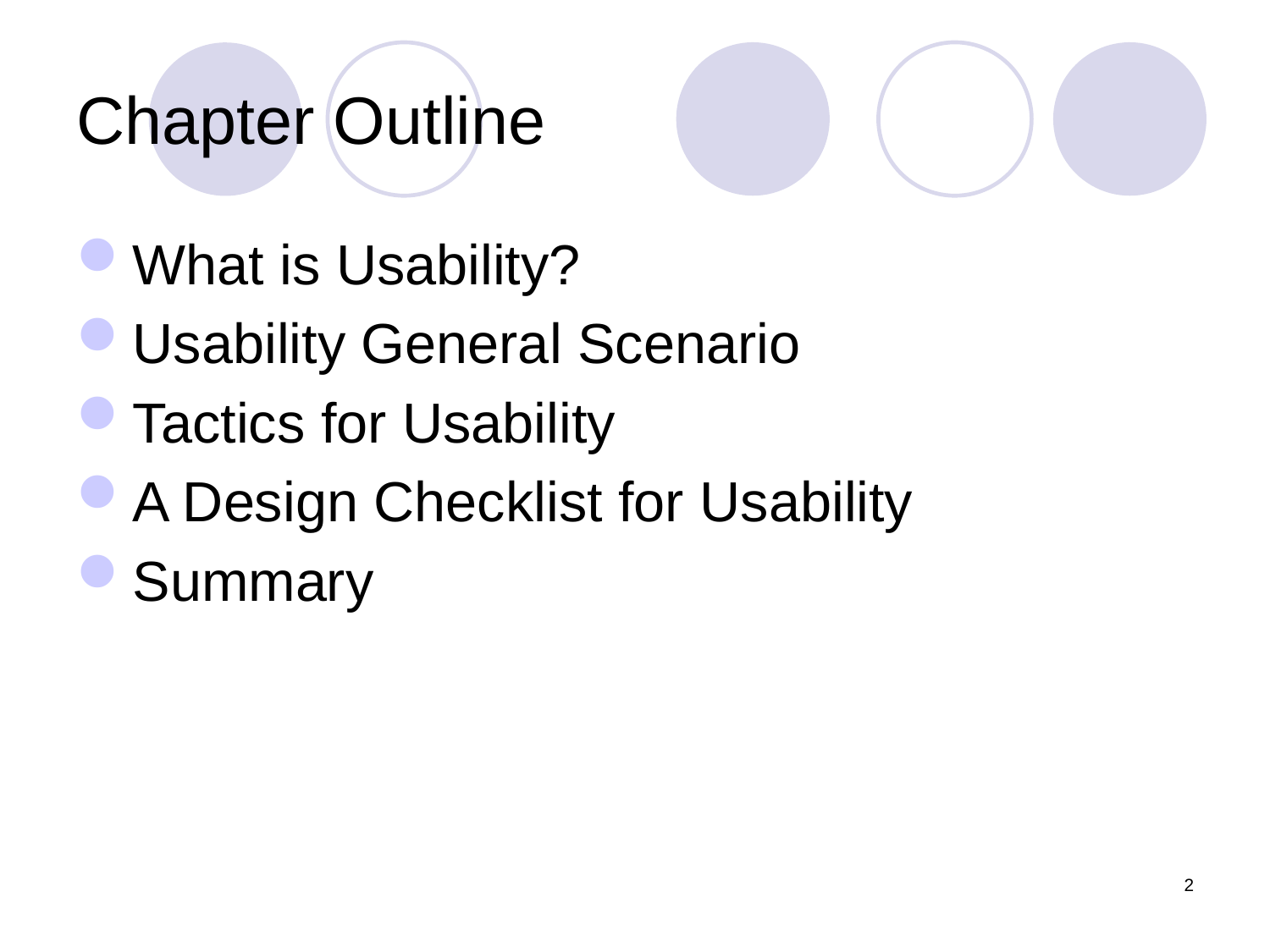

# Chapter Outline
What is Usability?
Usability General Scenario
Tactics for Usability
A Design Checklist for Usability
Summary
2